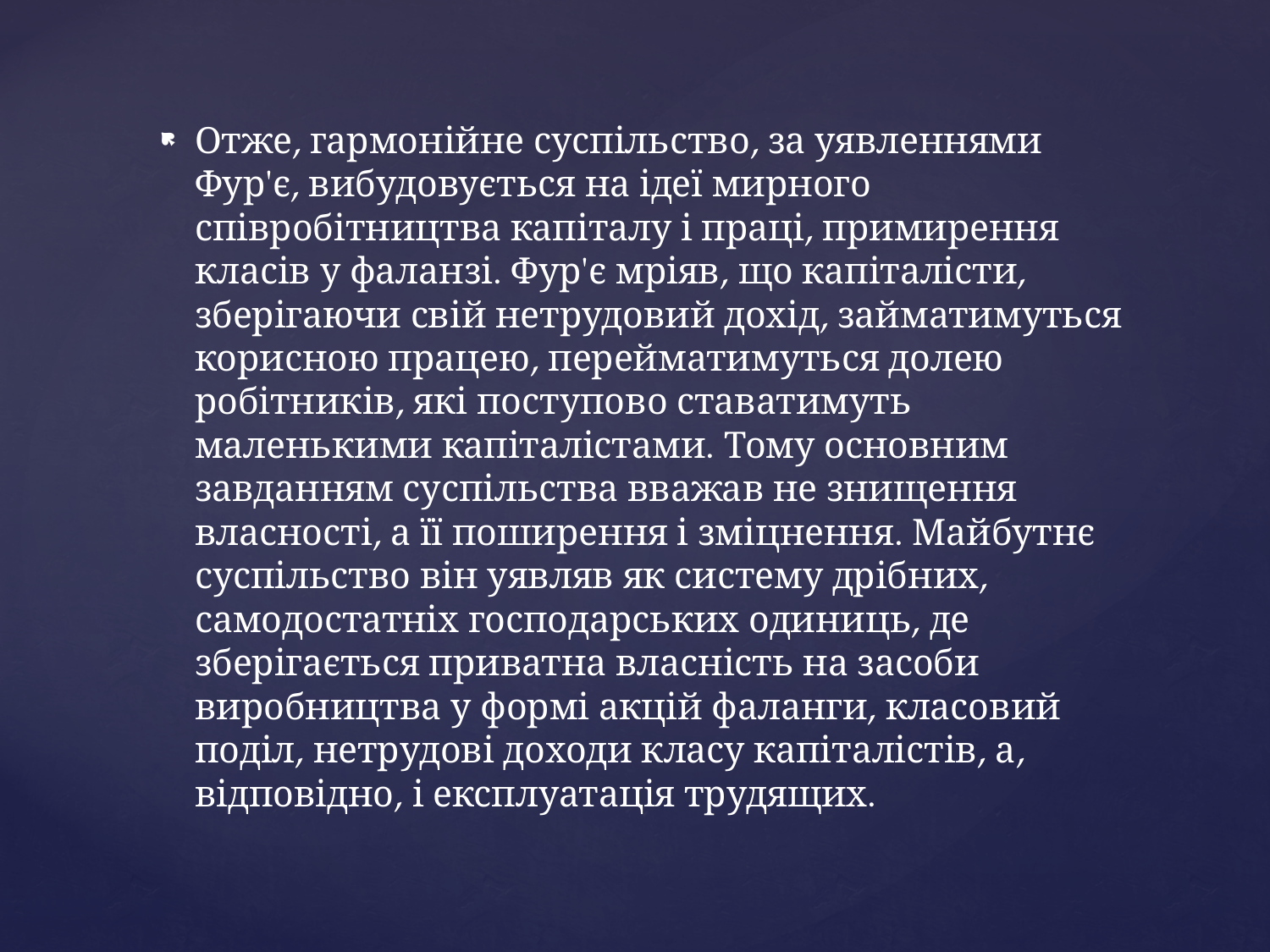

Отже, гармонійне суспільство, за уявленнями Фур'є, вибудовується на ідеї мир­ного співробітництва капіталу і праці, примирення класів у фаланзі. Фур'є мріяв, що капіталісти, зберігаючи свій нетрудовий дохід, займатимуться корисною пра­цею, перейматимуться долею робітників, які поступово ставатимуть маленькими капіталістами. Тому основним завданням суспільства вважав не знищення власнос­ті, а її поширення і зміцнення. Майбутнє суспільство він уявляв як систему дріб­них, самодостатніх господарських одиниць, де зберігається приватна власність на засоби виробництва у формі акцій фаланги, класовий поділ, нетрудові доходи класу капіталістів, а, відповідно, і експлуатація трудящих.